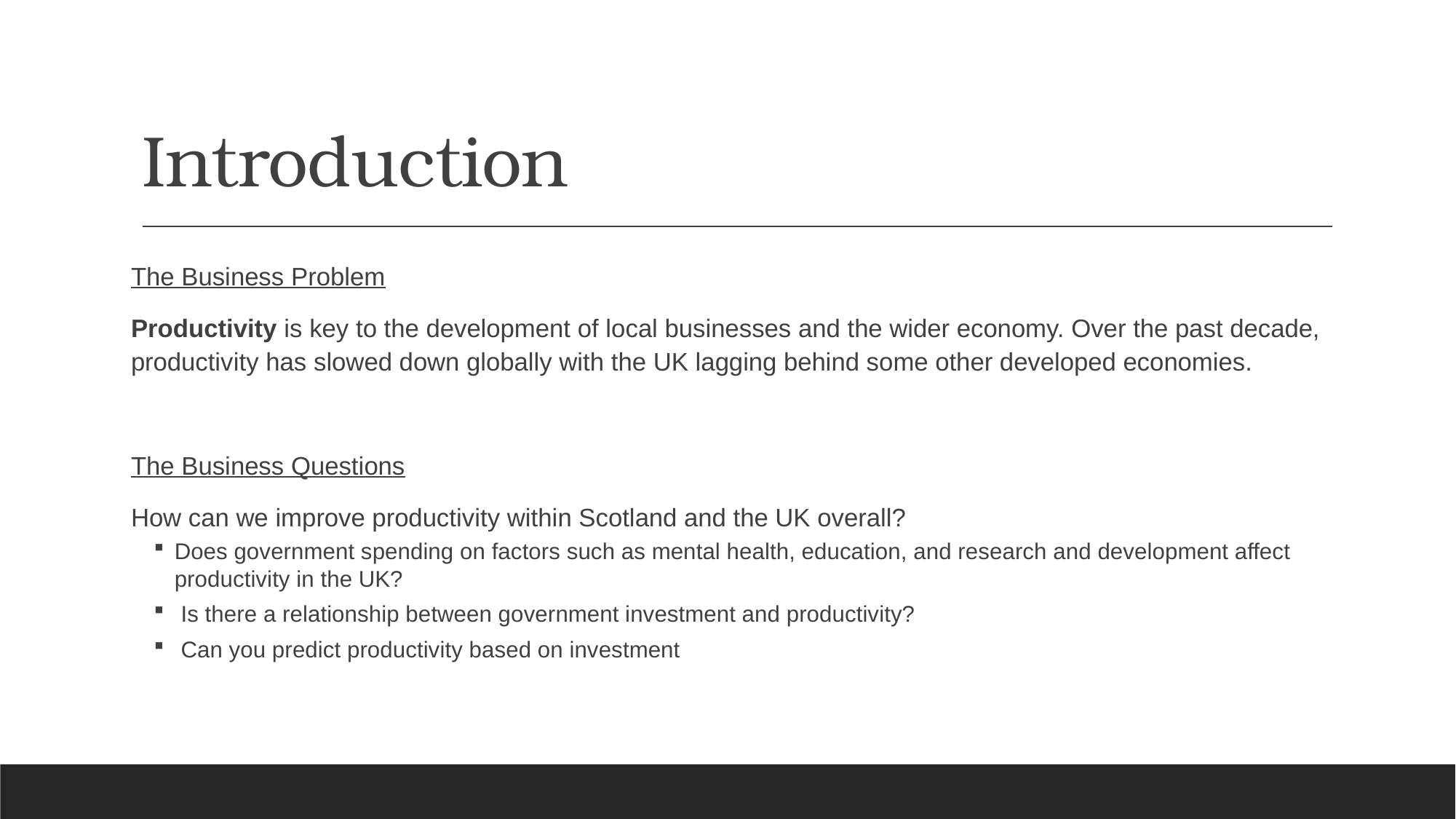

# Introduction
The Business Problem
Productivity is key to the development of local businesses and the wider economy. Over the past decade, productivity has slowed down globally with the UK lagging behind some other developed economies.

The Business Questions
How can we improve productivity within Scotland and the UK overall?
Does government spending on factors such as mental health, education, and research and development affect productivity in the UK?
 Is there a relationship between government investment and productivity?
 Can you predict productivity based on investment